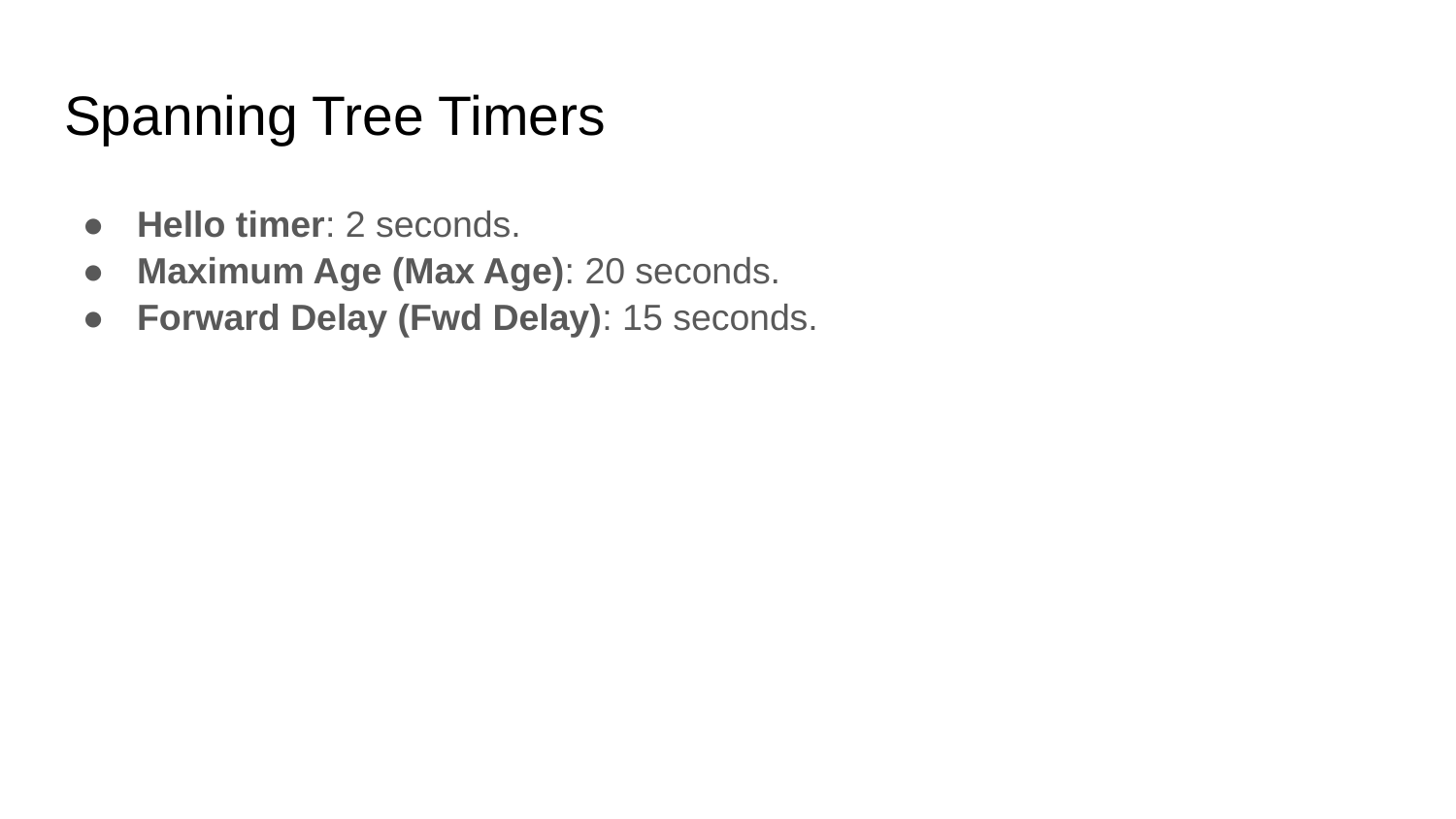

# Spanning Tree Timers
Hello timer: 2 seconds.
Maximum Age (Max Age): 20 seconds.
Forward Delay (Fwd Delay): 15 seconds.